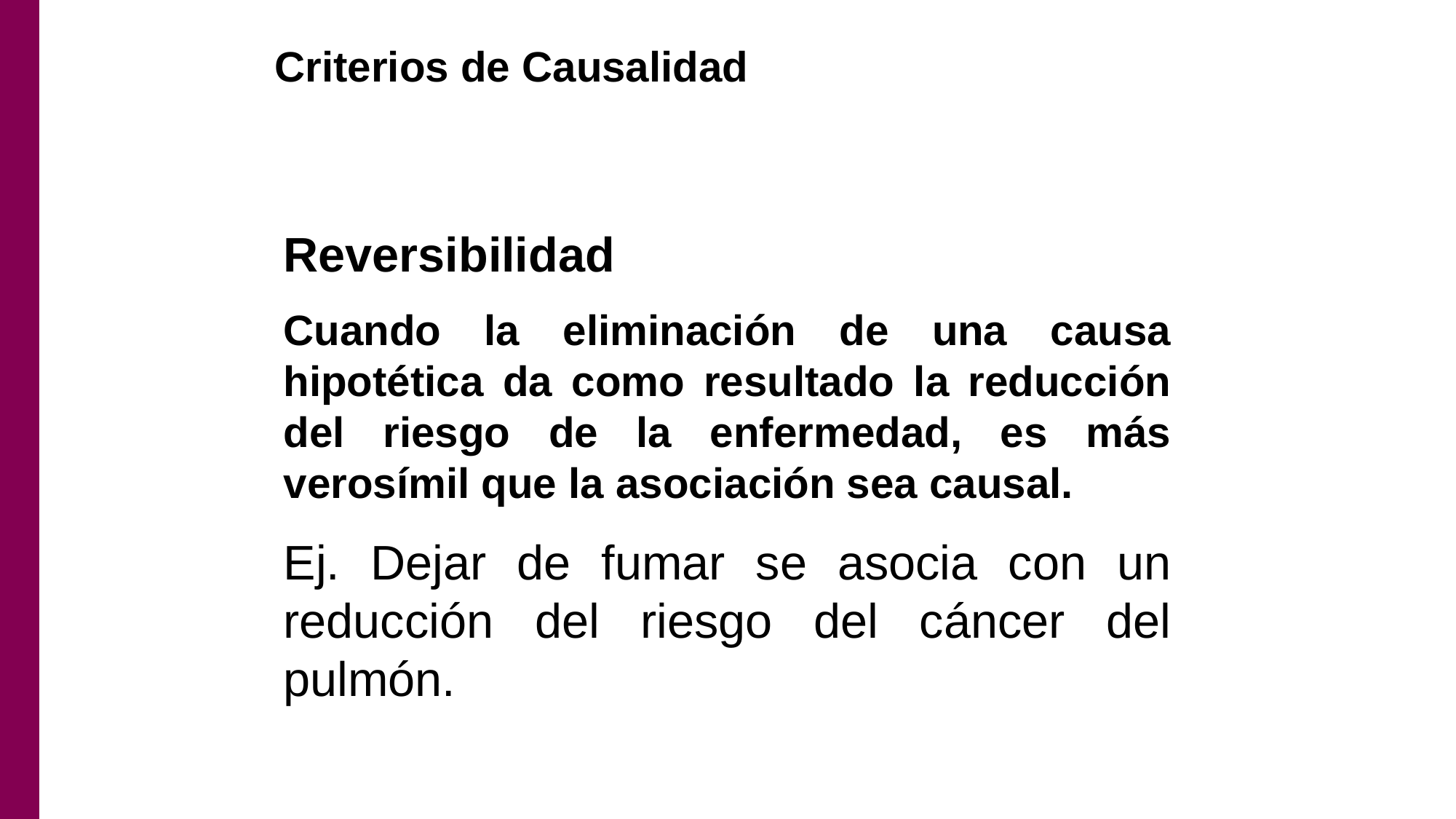

# Criterios de Causalidad
Reversibilidad
Cuando la eliminación de una causa hipotética da como resultado la reducción del riesgo de la enfermedad, es más verosímil que la asociación sea causal.
Ej. Dejar de fumar se asocia con un reducción del riesgo del cáncer del pulmón.